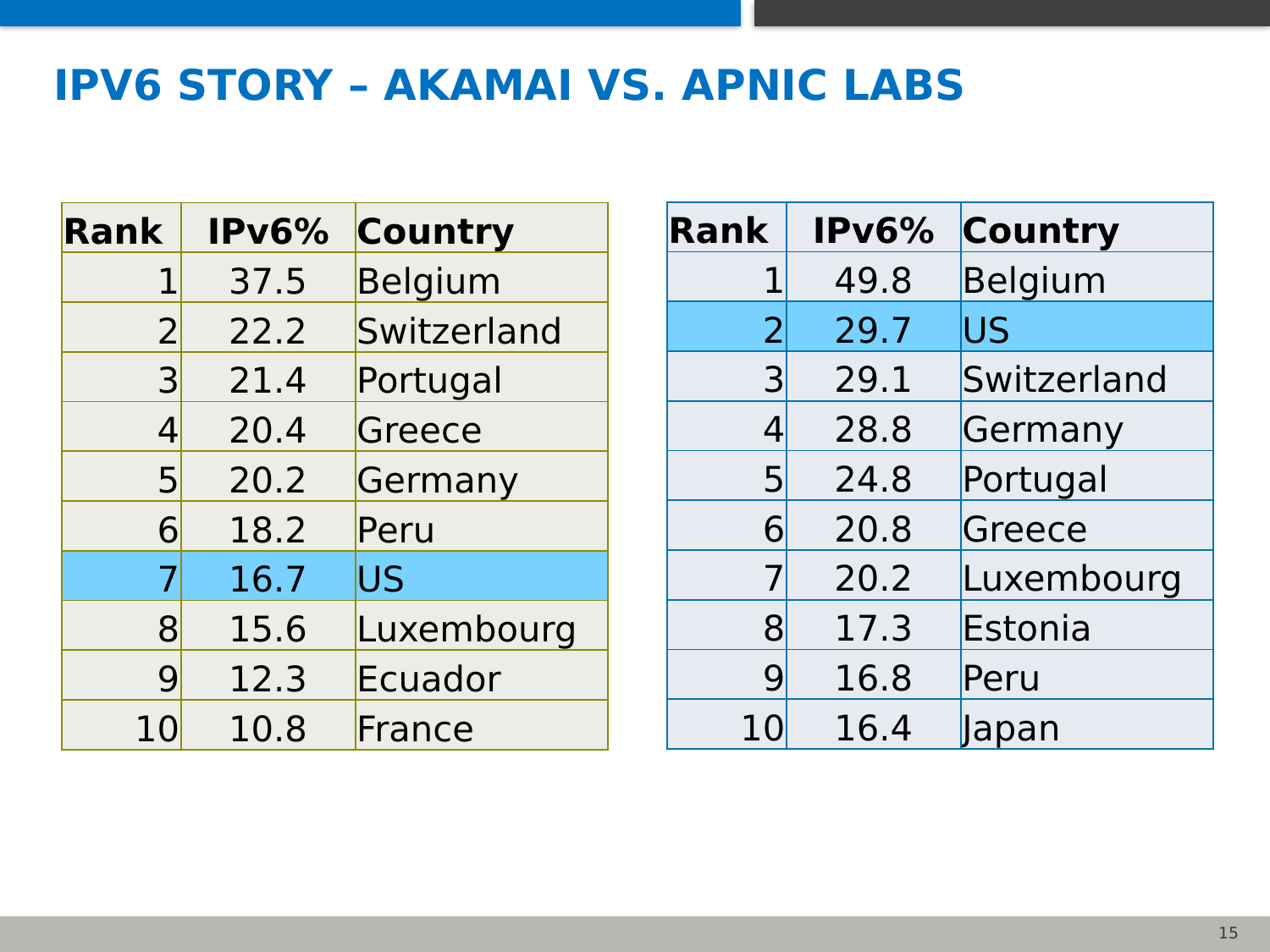

# IPv6 Story – Akamai vs. apnic labs
| Rank | IPv6% | Country |
| --- | --- | --- |
| 1 | 49.8 | Belgium |
| 2 | 29.7 | US |
| 3 | 29.1 | Switzerland |
| 4 | 28.8 | Germany |
| 5 | 24.8 | Portugal |
| 6 | 20.8 | Greece |
| 7 | 20.2 | Luxembourg |
| 8 | 17.3 | Estonia |
| 9 | 16.8 | Peru |
| 10 | 16.4 | Japan |
| Rank | IPv6% | Country |
| --- | --- | --- |
| 1 | 37.5 | Belgium |
| 2 | 22.2 | Switzerland |
| 3 | 21.4 | Portugal |
| 4 | 20.4 | Greece |
| 5 | 20.2 | Germany |
| 6 | 18.2 | Peru |
| 7 | 16.7 | US |
| 8 | 15.6 | Luxembourg |
| 9 | 12.3 | Ecuador |
| 10 | 10.8 | France |